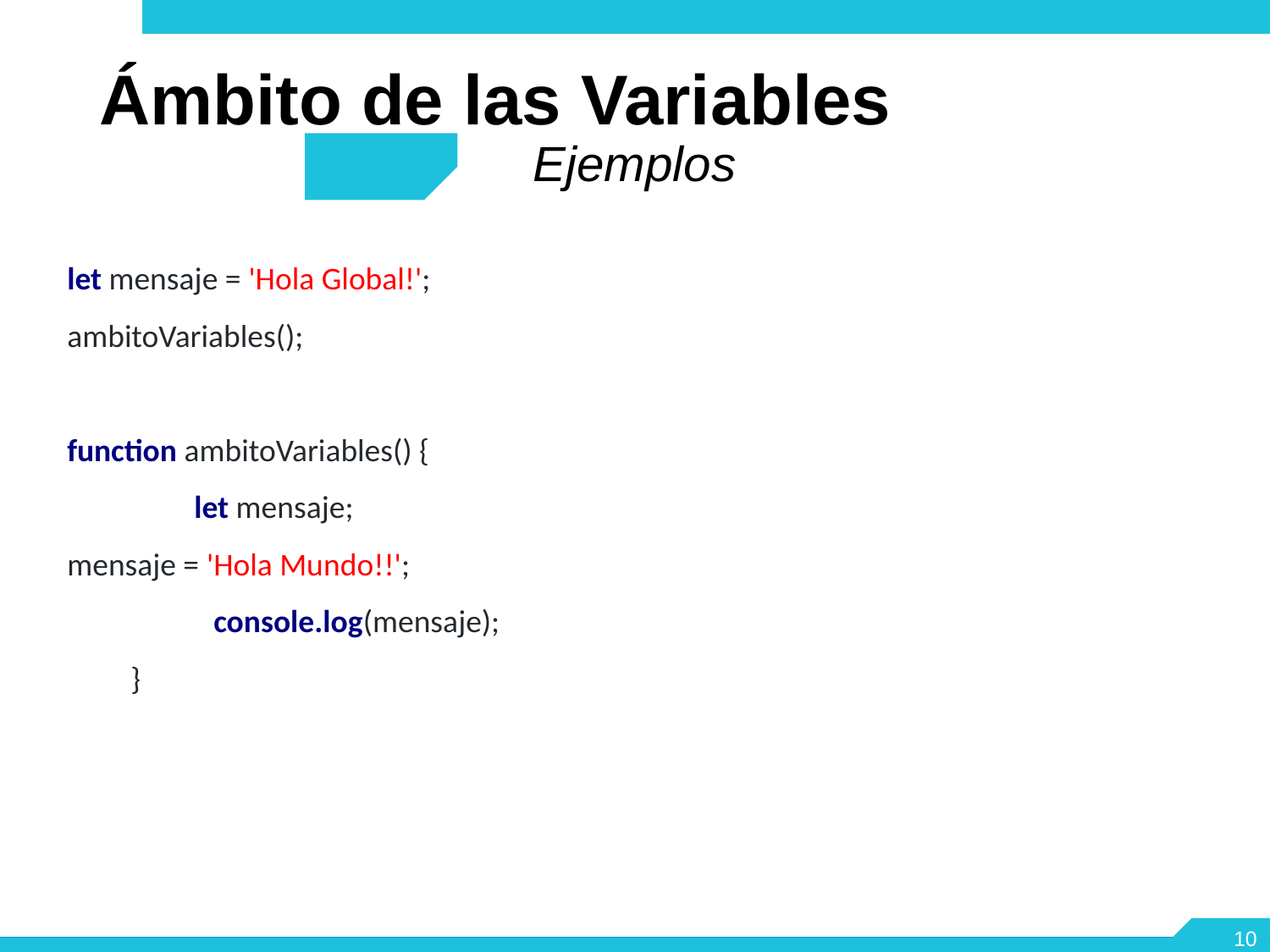

Ámbito de las Variables
Ejemplos
let mensaje = 'Hola Global!';
ambitoVariables();

function ambitoVariables() {
	let mensaje;
mensaje = 'Hola Mundo!!';
	console.log(mensaje);
}

10